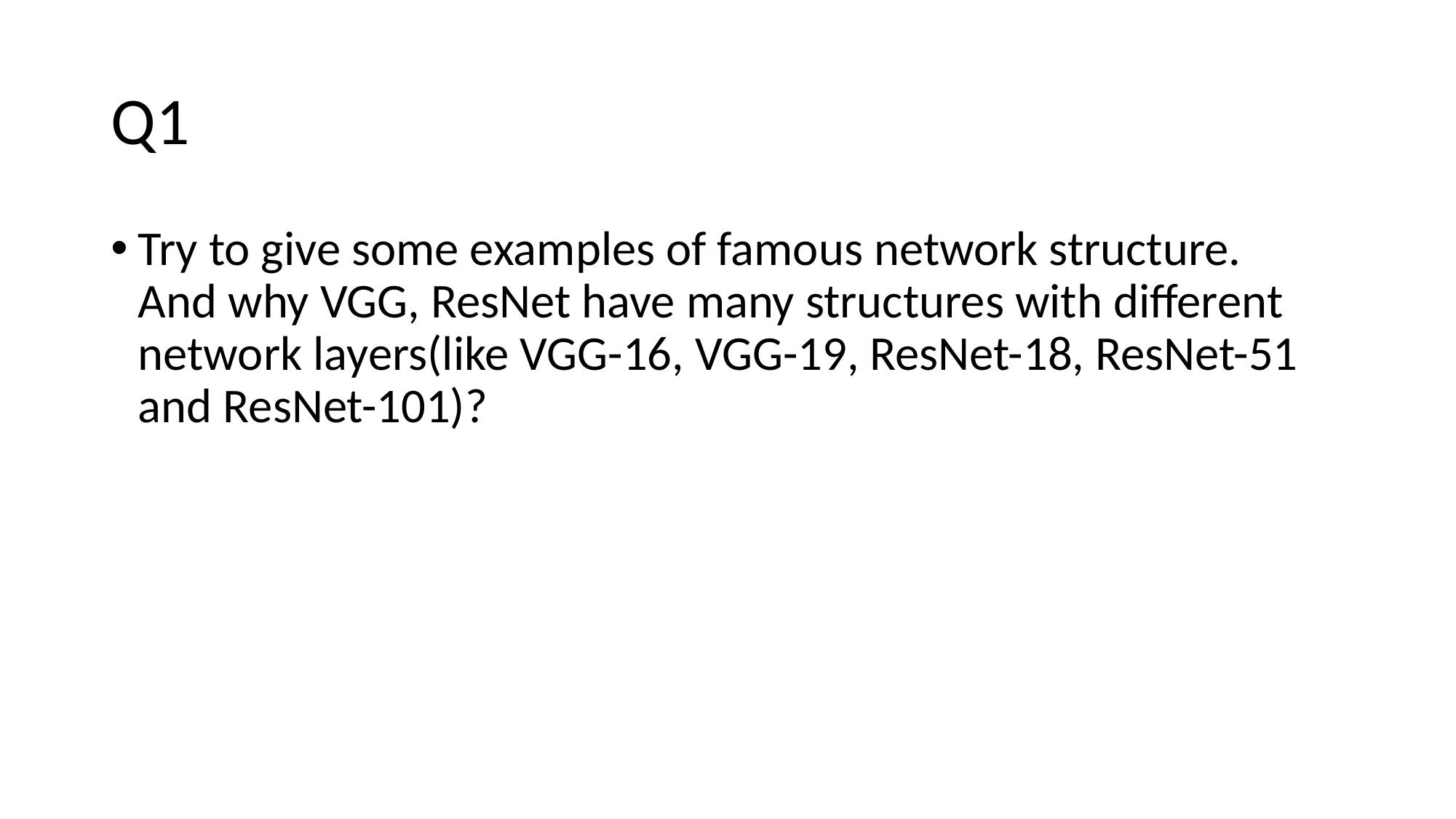

# Q1
Try to give some examples of famous network structure.
And why VGG, ResNet have many structures with different network layers(like VGG-16, VGG-19, ResNet-18, ResNet-51 and ResNet-101)?